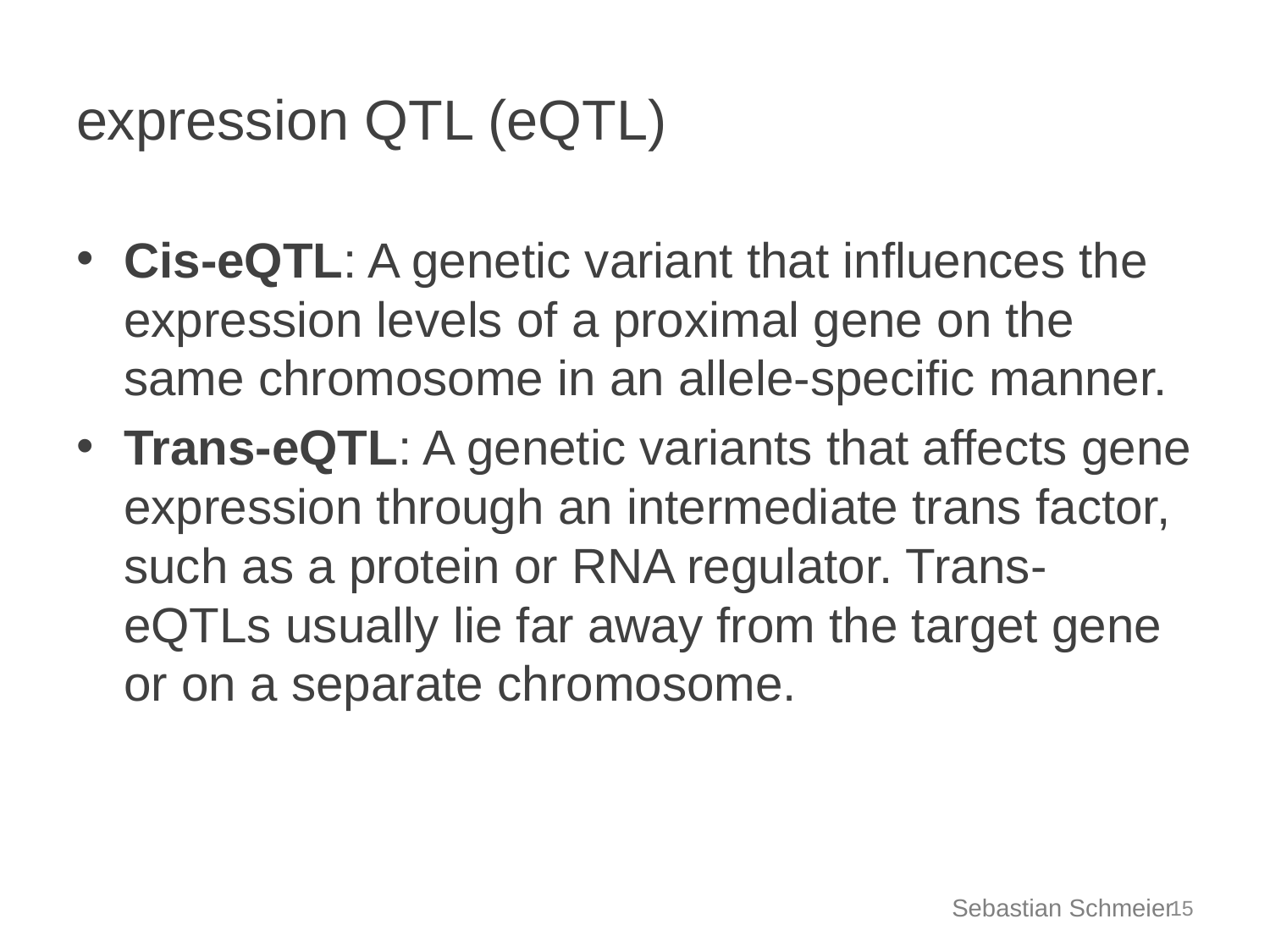

# expression QTL (eQTL)
Cis-eQTL: A genetic variant that influences the expression levels of a proximal gene on the same chromosome in an allele-specific manner.
Trans-eQTL: A genetic variants that affects gene expression through an intermediate trans factor, such as a protein or RNA regulator. Trans-eQTLs usually lie far away from the target gene or on a separate chromosome.
15
Sebastian Schmeier